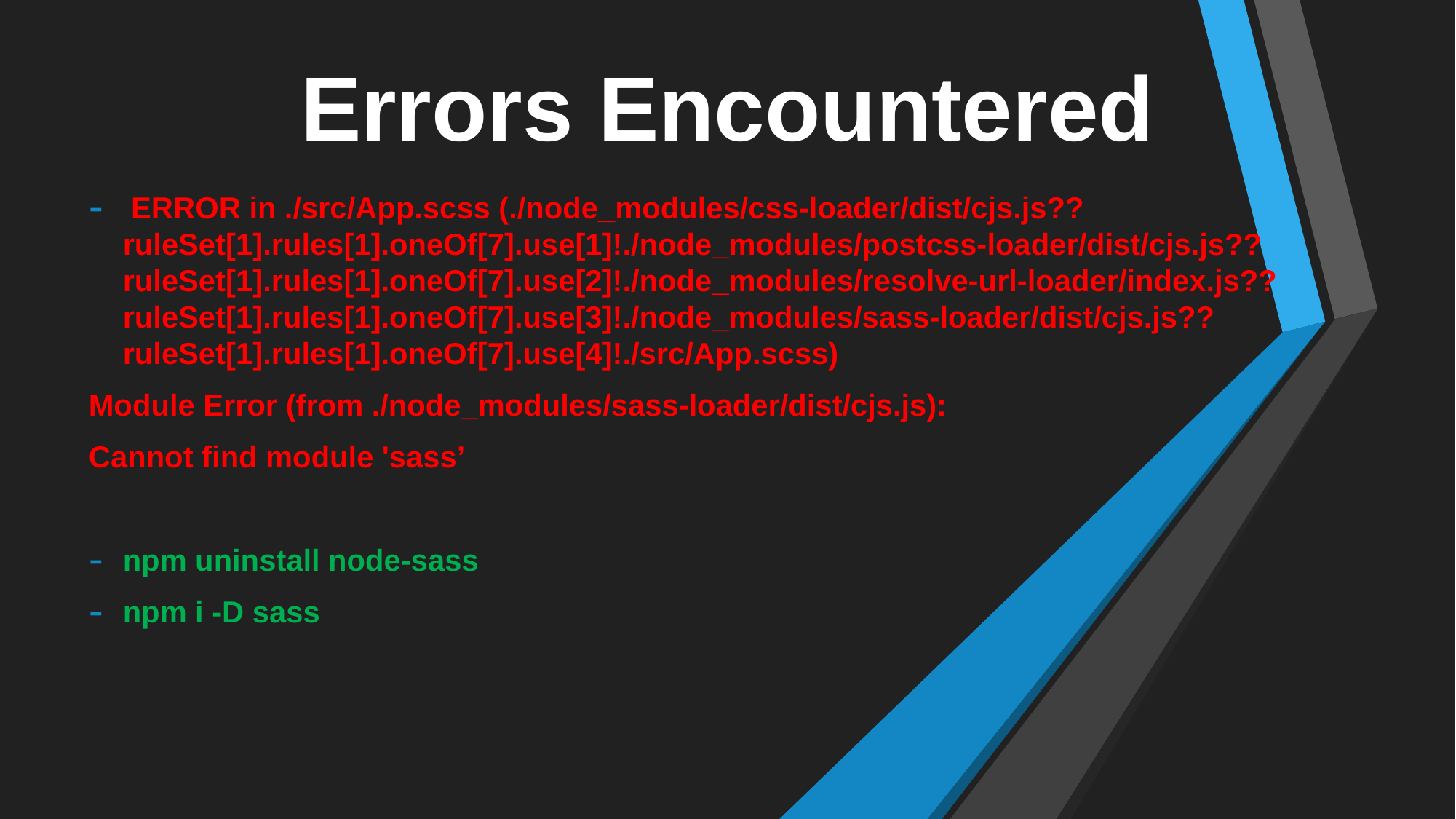

# Errors Encountered

 ERROR in ./src/App.scss (./node_modules/css-loader/dist/cjs.js??ruleSet[1].rules[1].oneOf[7].use[1]!./node_modules/postcss-loader/dist/cjs.js??ruleSet[1].rules[1].oneOf[7].use[2]!./node_modules/resolve-url-loader/index.js??ruleSet[1].rules[1].oneOf[7].use[3]!./node_modules/sass-loader/dist/cjs.js??ruleSet[1].rules[1].oneOf[7].use[4]!./src/App.scss)
Module Error (from ./node_modules/sass-loader/dist/cjs.js):
Cannot find module 'sass’

npm uninstall node-sass
npm i -D sass